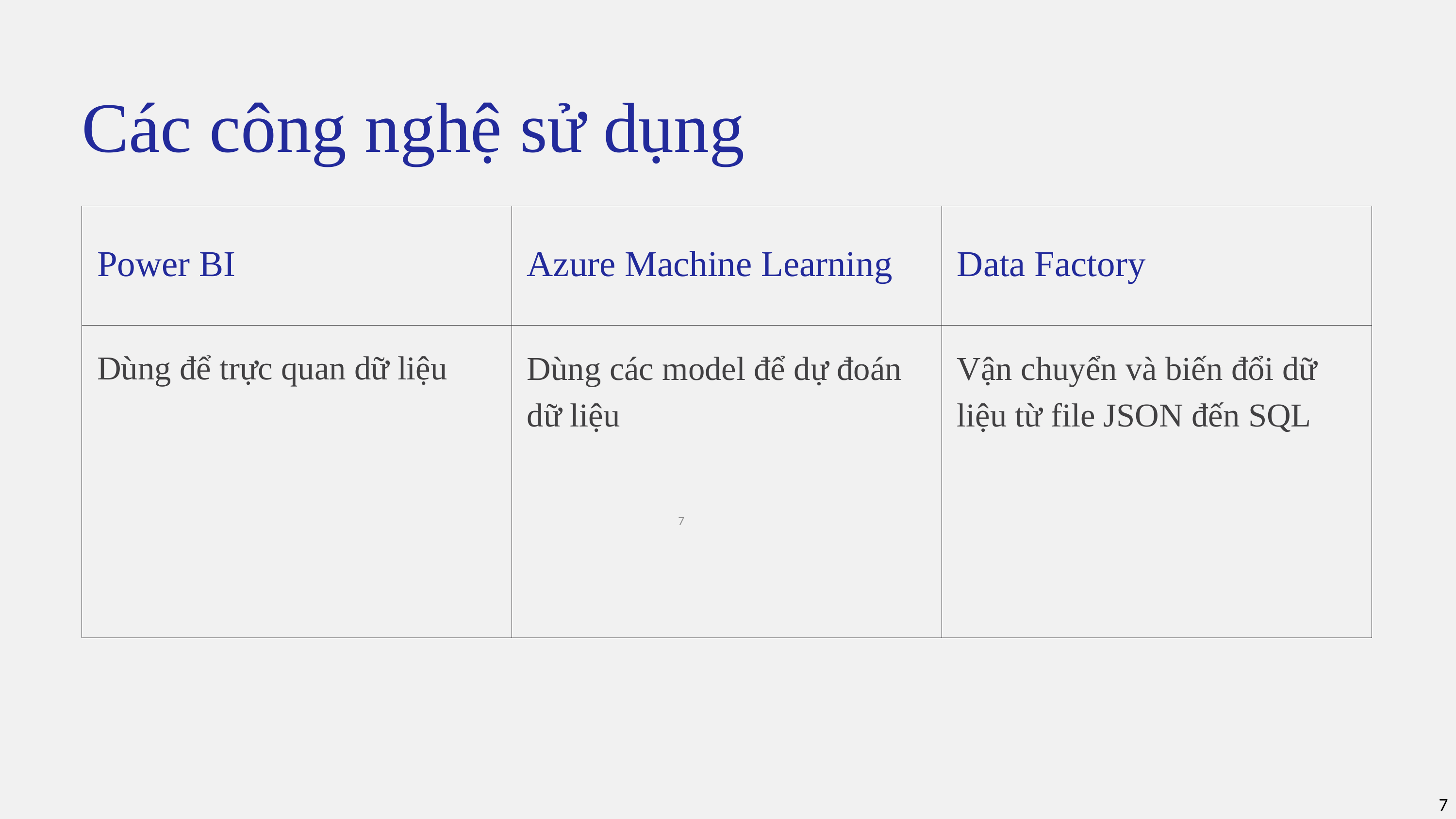

Các công nghệ sử dụng
| Power BI | Azure Machine Learning | Data Factory |
| --- | --- | --- |
| Dùng để trực quan dữ liệu | Dùng các model để dự đoán dữ liệu | Vận chuyển và biến đổi dữ liệu từ file JSON đến SQL |
7
7